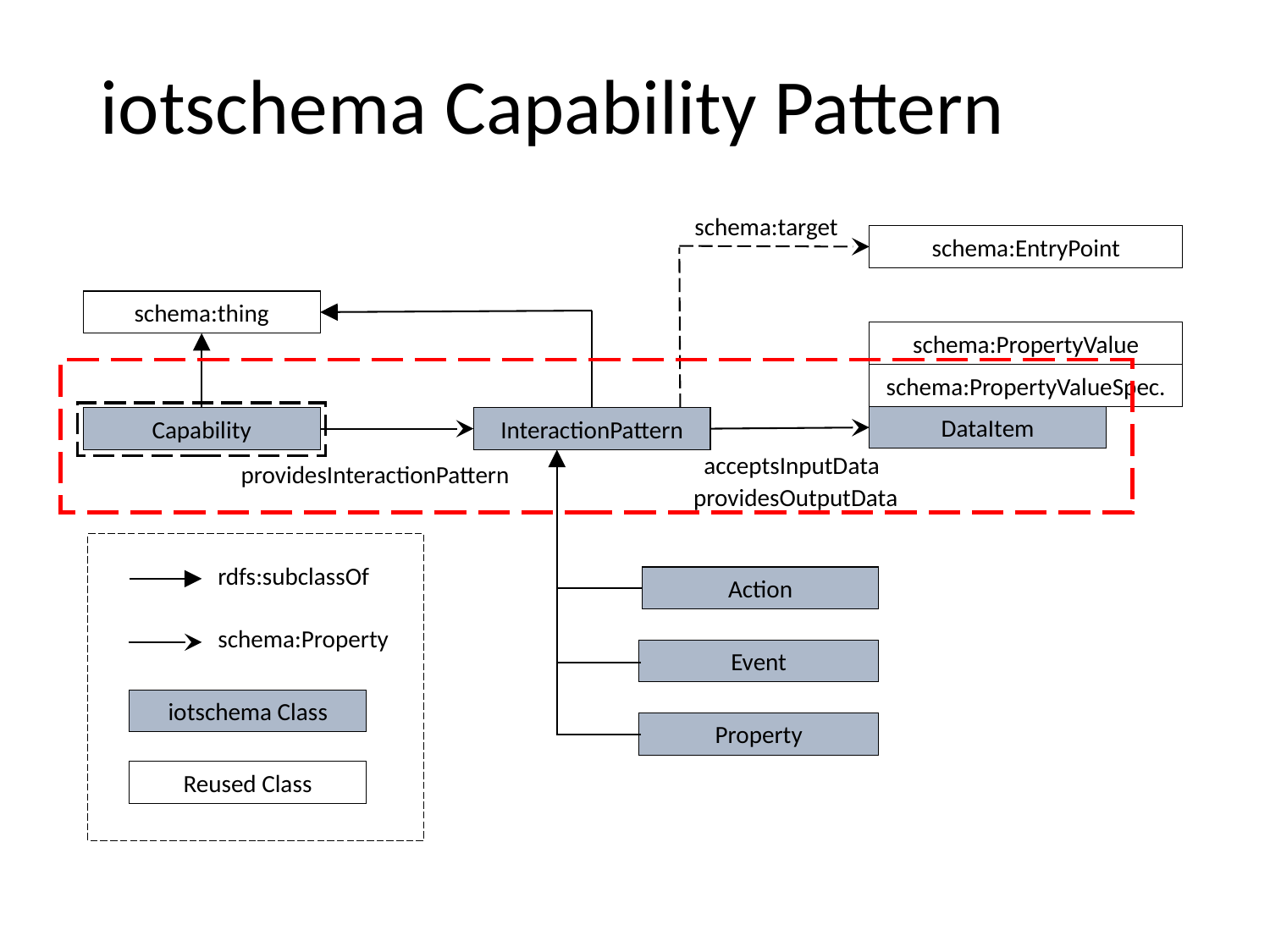

# iotschema Capability Pattern
schema:target
schema:EntryPoint
schema:thing
schema:PropertyValue

schema:PropertyValueSpec.

DataItem
Capability
InteractionPattern
acceptsInputData
providesInteractionPattern
providesOutputData

rdfs:subclassOf
Action
schema:Property
Event
iotschema Class
Property
Reused Class